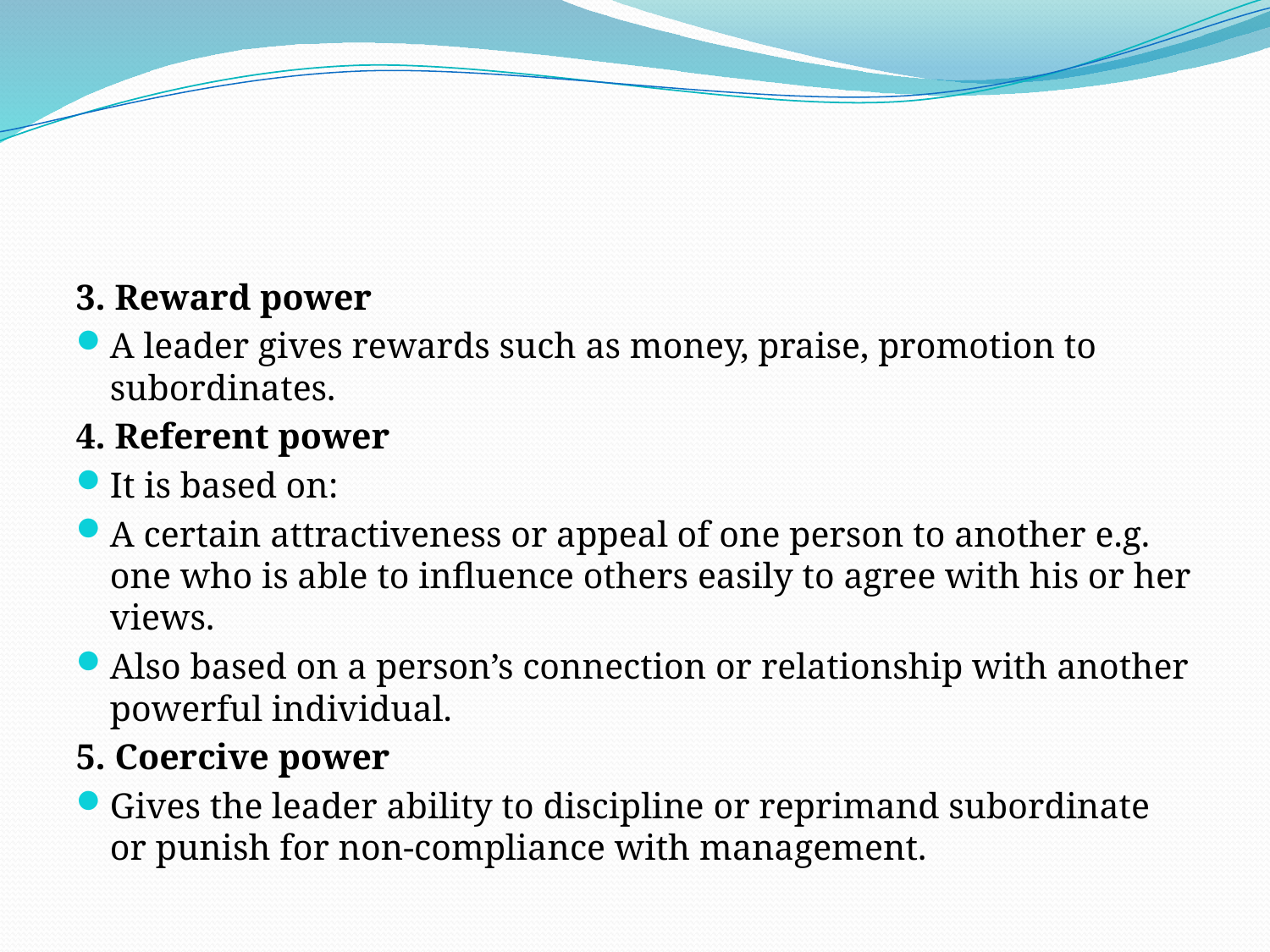

#
3. Reward power
A leader gives rewards such as money, praise, promotion to subordinates.
4. Referent power
It is based on:
A certain attractiveness or appeal of one person to another e.g.  one who is able to influence others easily to agree with his or her views.
Also based on a person’s connection or relationship with another powerful individual.
5. Coercive power
Gives the leader ability to discipline or reprimand subordinate or punish for non-compliance with management.